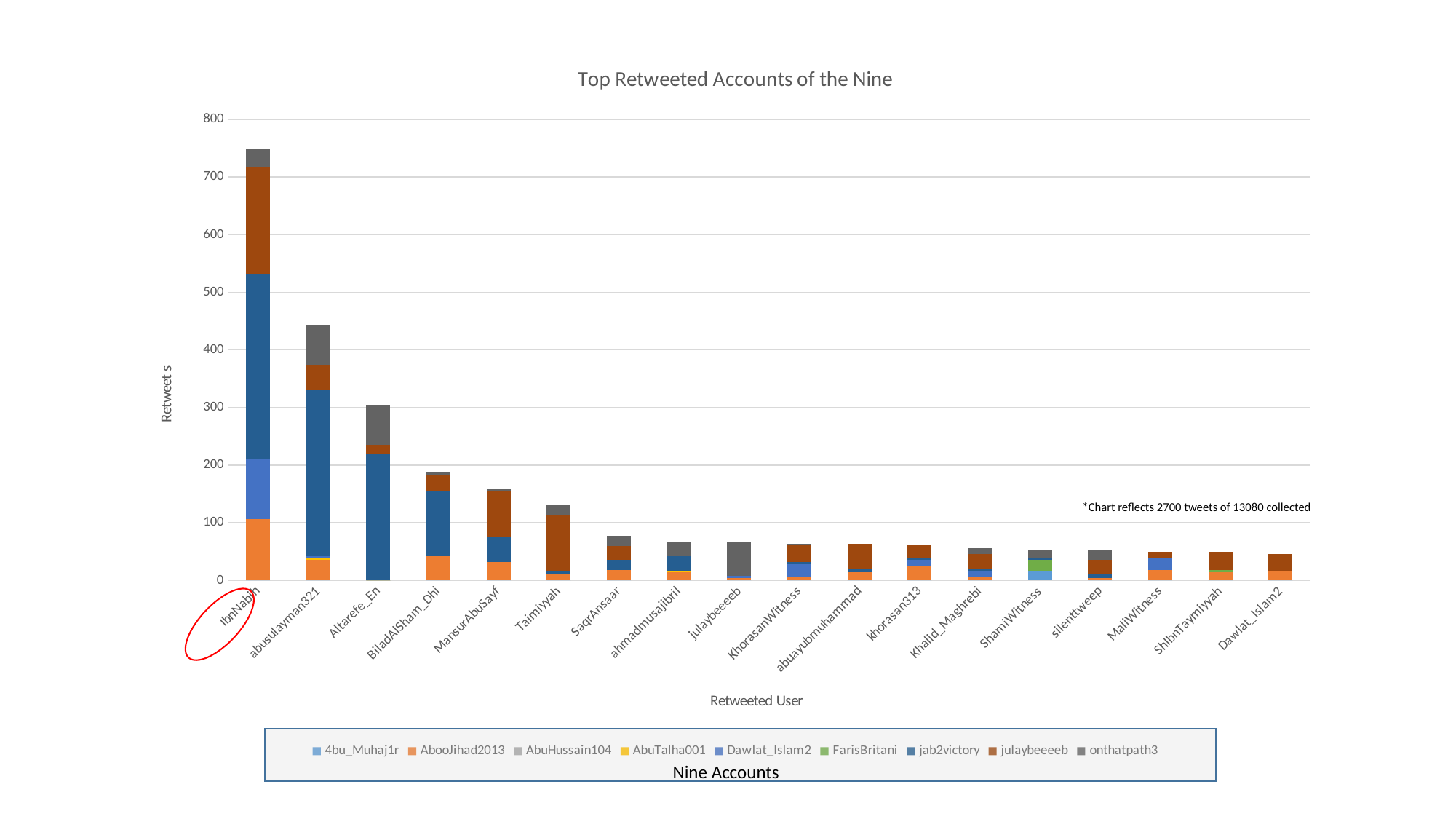

### Chart: Top Retweeted Accounts of the Nine

| Category | 4bu_Muhaj1r | AbooJihad2013 | AbuHussain104 | AbuTalha001 | Dawlat_Islam2 | FarisBritani | jab2victory | julaybeeeeb | onthatpath3 |
|---|---|---|---|---|---|---|---|---|---|
| IbnNabih | 0.0 | 106.0 | 0.0 | 0.0 | 104.0 | 0.0 | 322.0 | 186.0 | 32.0 |
| abusulayman321 | 0.0 | 36.0 | 0.0 | 4.0 | 2.0 | 0.0 | 288.0 | 44.0 | 70.0 |
| Altarefe_En | 0.0 | 0.0 | 0.0 | 0.0 | 0.0 | 0.0 | 220.0 | 16.0 | 68.0 |
| BiladAlSham_Dhi | 0.0 | 42.0 | 0.0 | 0.0 | 0.0 | 0.0 | 114.0 | 28.0 | 4.0 |
| MansurAbuSayf | 0.0 | 32.0 | 0.0 | 0.0 | 0.0 | 0.0 | 44.0 | 80.0 | 2.0 |
| Taimiyyah | 0.0 | 12.0 | 0.0 | 0.0 | 0.0 | 0.0 | 4.0 | 98.0 | 18.0 |
| SaqrAnsaar | 0.0 | 18.0 | 0.0 | 0.0 | 0.0 | 0.0 | 18.0 | 24.0 | 18.0 |
| ahmadmusajibril | 0.0 | 14.0 | 0.0 | 2.0 | 0.0 | 0.0 | 26.0 | 0.0 | 26.0 |
| julaybeeeeb | 0.0 | 4.0 | 0.0 | 0.0 | 4.0 | 0.0 | 0.0 | 0.0 | 58.0 |
| KhorasanWitness | 0.0 | 6.0 | 0.0 | 0.0 | 22.0 | 0.0 | 4.0 | 30.0 | 2.0 |
| abuayubmuhammad | 0.0 | 14.0 | 0.0 | 0.0 | 0.0 | 0.0 | 6.0 | 44.0 | 0.0 |
| khorasan313 | 0.0 | 24.0 | 0.0 | 0.0 | 12.0 | 0.0 | 4.0 | 22.0 | 0.0 |
| Khalid_Maghrebi | 0.0 | 6.0 | 0.0 | 0.0 | 10.0 | 0.0 | 4.0 | 26.0 | 10.0 |
| ShamiWitness | 16.0 | 0.0 | 0.0 | 0.0 | 0.0 | 20.0 | 2.0 | 0.0 | 16.0 |
| silenttweep | 0.0 | 4.0 | 0.0 | 0.0 | 0.0 | 0.0 | 8.0 | 24.0 | 18.0 |
| MaliWitness | 0.0 | 18.0 | 0.0 | 0.0 | 20.0 | 0.0 | 2.0 | 10.0 | 0.0 |
| ShIbnTaymiyyah | 0.0 | 14.0 | 0.0 | 0.0 | 0.0 | 4.0 | 0.0 | 32.0 | 0.0 |
| Dawlat_Islam2 | 0.0 | 16.0 | 0.0 | 0.0 | 0.0 | 0.0 | 0.0 | 30.0 | 0.0 |
*Chart reflects 2700 tweets of 13080 collected

Nine Accounts